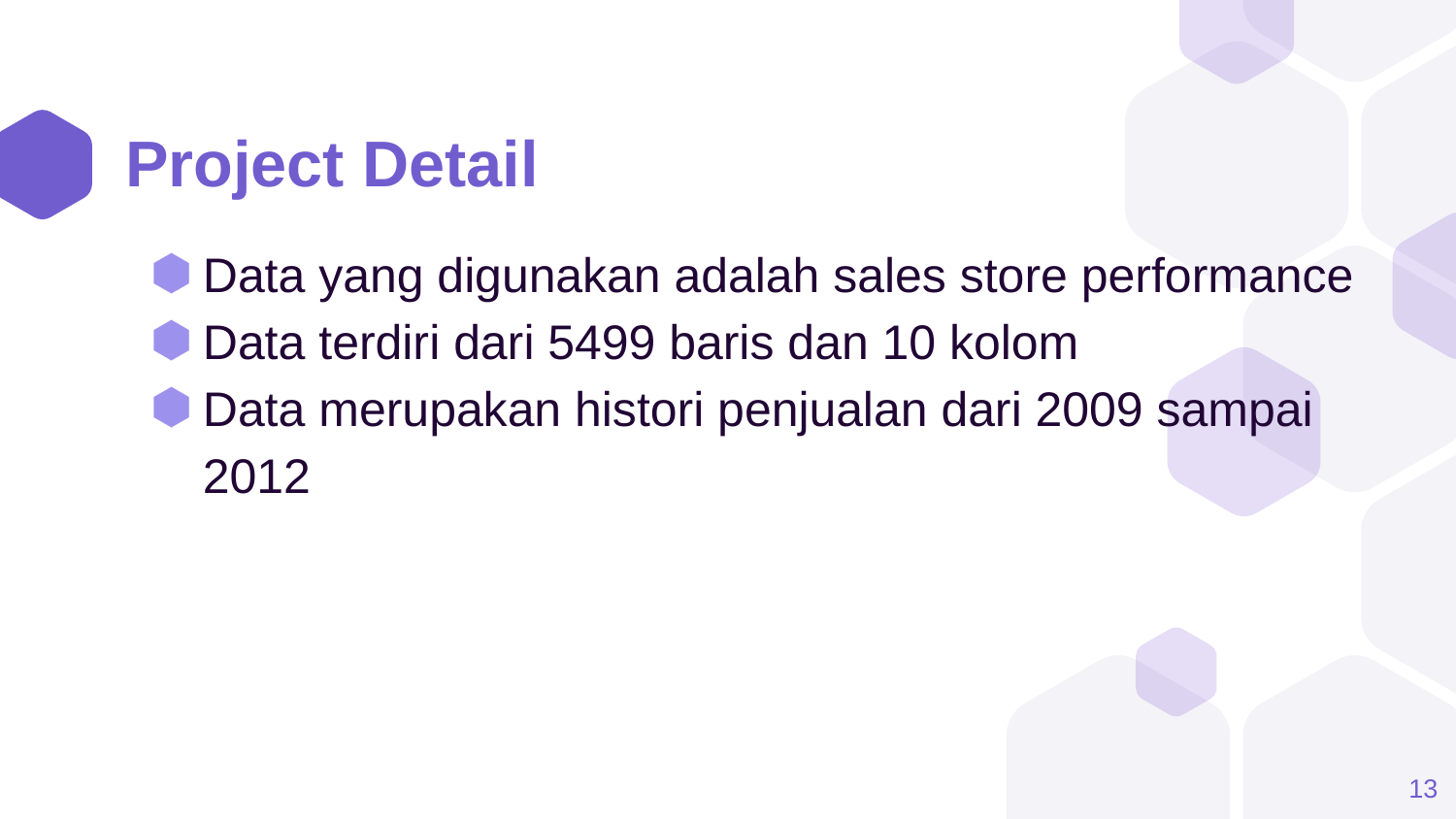

# Project Detail
Data yang digunakan adalah sales store performance
Data terdiri dari 5499 baris dan 10 kolom
Data merupakan histori penjualan dari 2009 sampai 2012

13